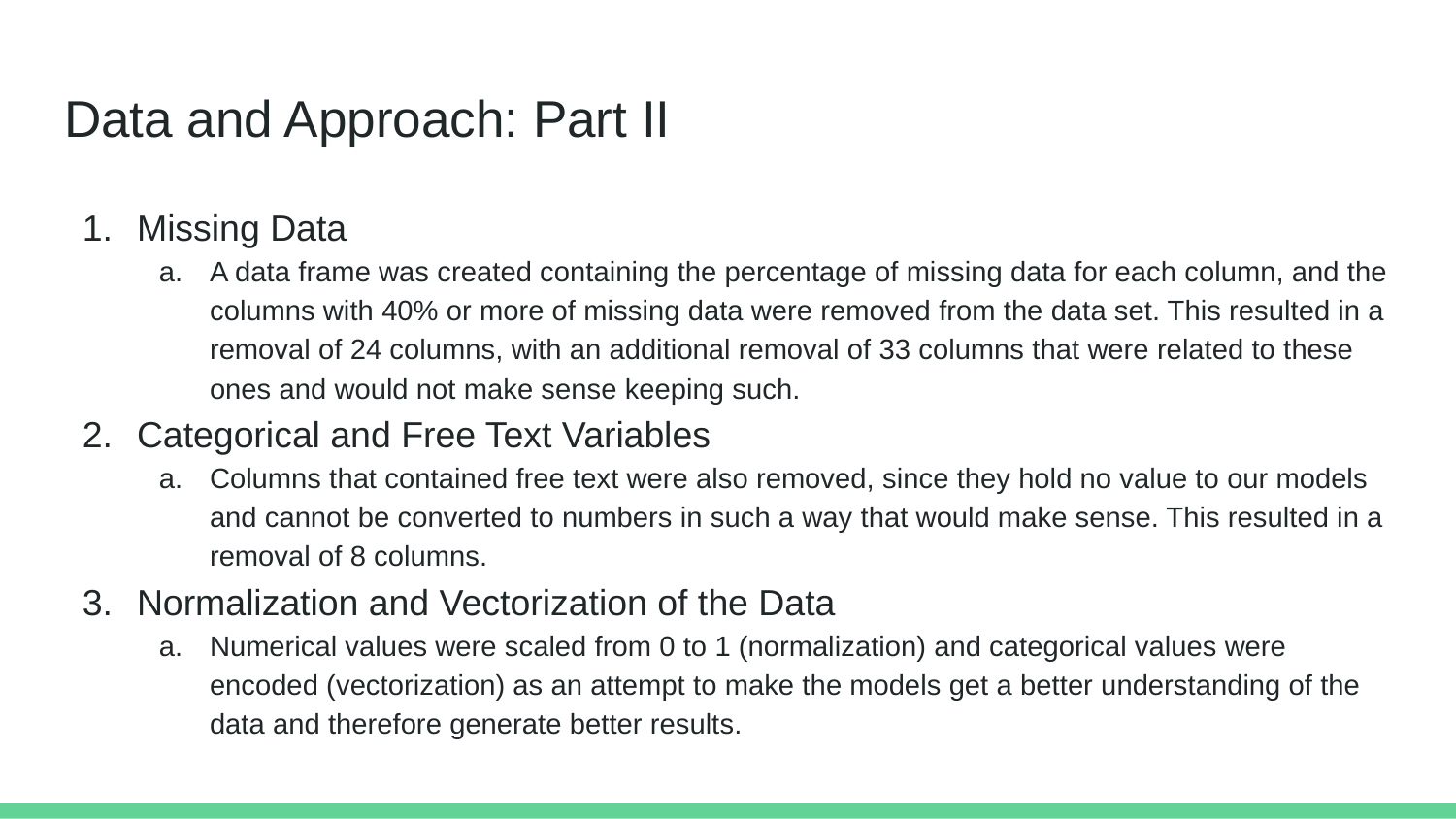

# Data and Approach: Part II
Missing Data
A data frame was created containing the percentage of missing data for each column, and the columns with 40% or more of missing data were removed from the data set. This resulted in a removal of 24 columns, with an additional removal of 33 columns that were related to these ones and would not make sense keeping such.
Categorical and Free Text Variables
Columns that contained free text were also removed, since they hold no value to our models and cannot be converted to numbers in such a way that would make sense. This resulted in a removal of 8 columns.
Normalization and Vectorization of the Data
Numerical values were scaled from 0 to 1 (normalization) and categorical values were encoded (vectorization) as an attempt to make the models get a better understanding of the data and therefore generate better results.